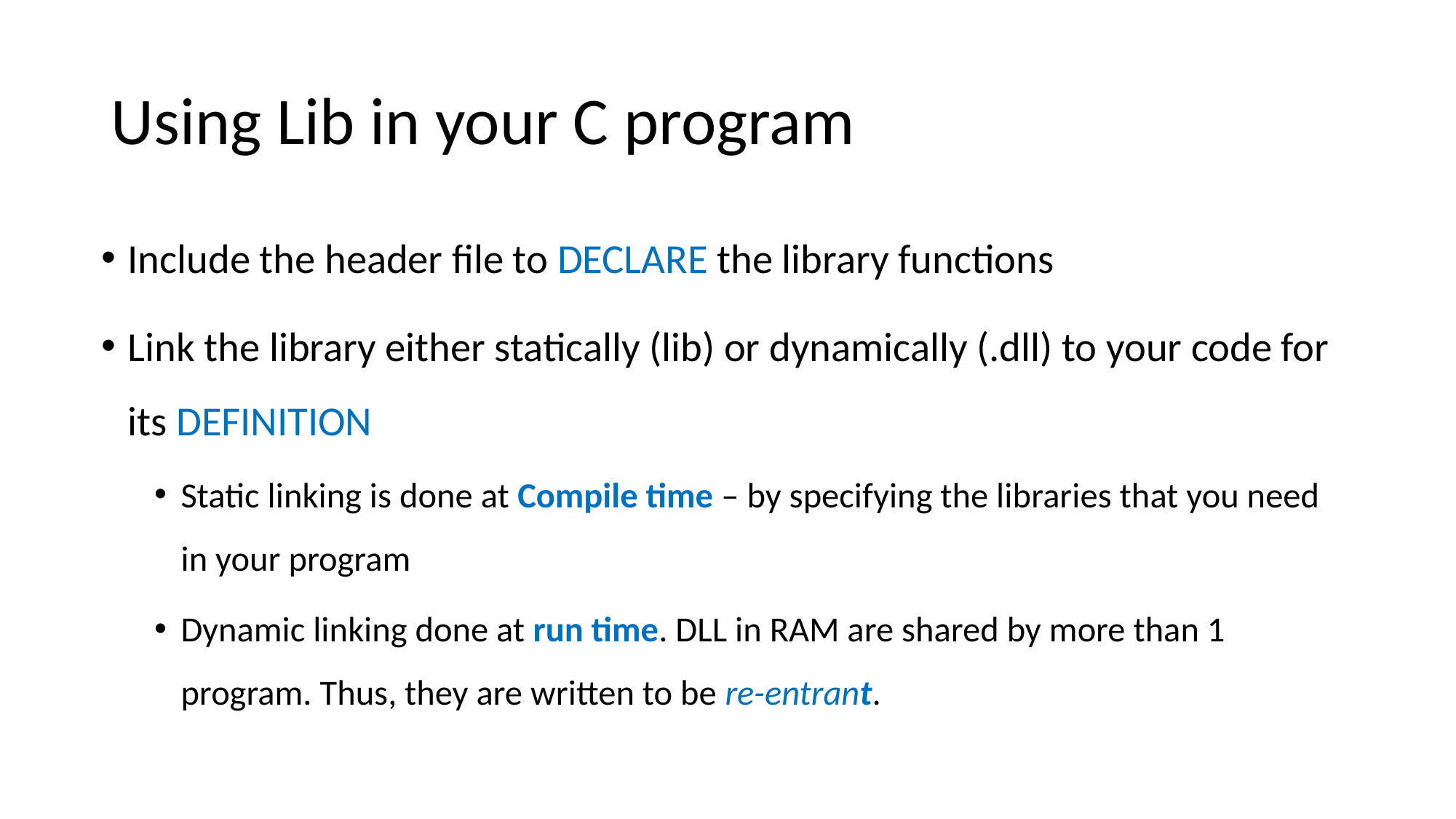

# Using Lib in your C program
Include the header file to DECLARE the library functions
Link the library either statically (lib) or dynamically (.dll) to your code for its DEFINITION
Static linking is done at Compile time – by specifying the libraries that you need in your program
Dynamic linking done at run time. DLL in RAM are shared by more than 1 program. Thus, they are written to be re-entrant.